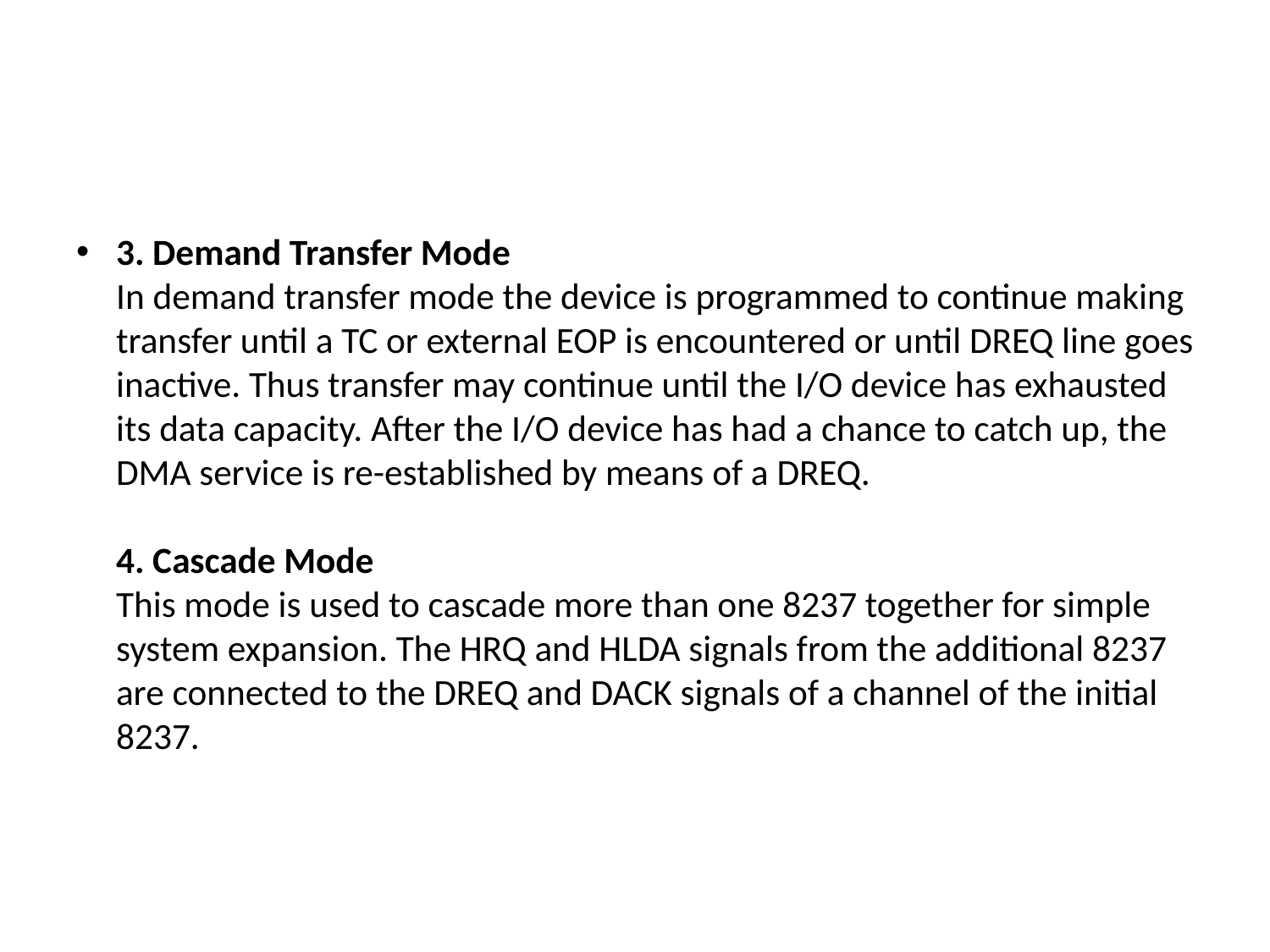

#
3. Demand Transfer Mode
In demand transfer mode the device is programmed to continue making transfer until a TC or external EOP is encountered or until DREQ line goes inactive. Thus transfer may continue until the I/O device has exhausted its data capacity. After the I/O device has had a chance to catch up, the DMA service is re-established by means of a DREQ. 
4. Cascade Mode
This mode is used to cascade more than one 8237 together for simple system expansion. The HRQ and HLDA signals from the additional 8237 are connected to the DREQ and DACK signals of a channel of the initial 8237.